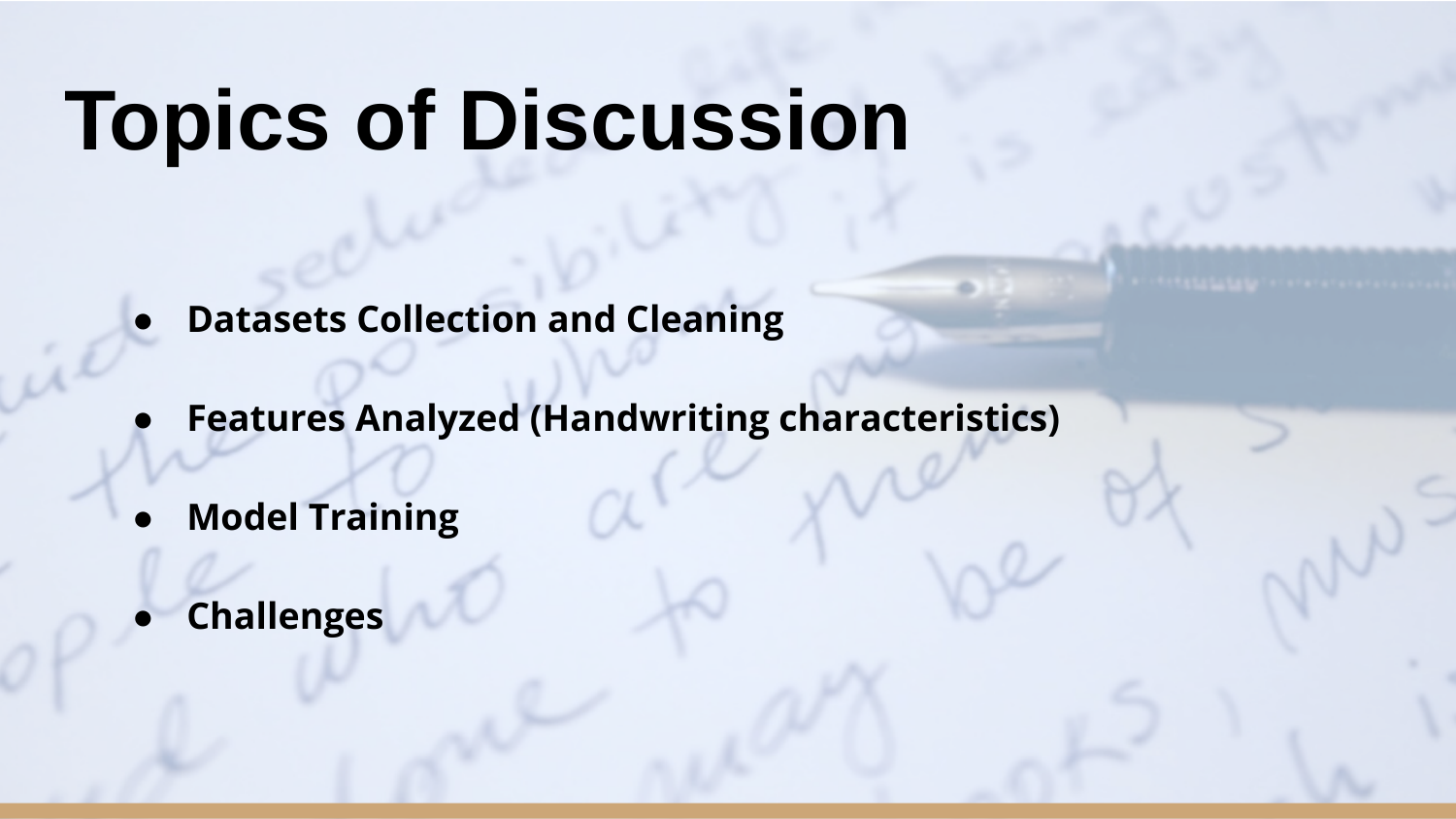

# Topics of Discussion
Datasets Collection and Cleaning
Features Analyzed (Handwriting characteristics)
Model Training
Challenges